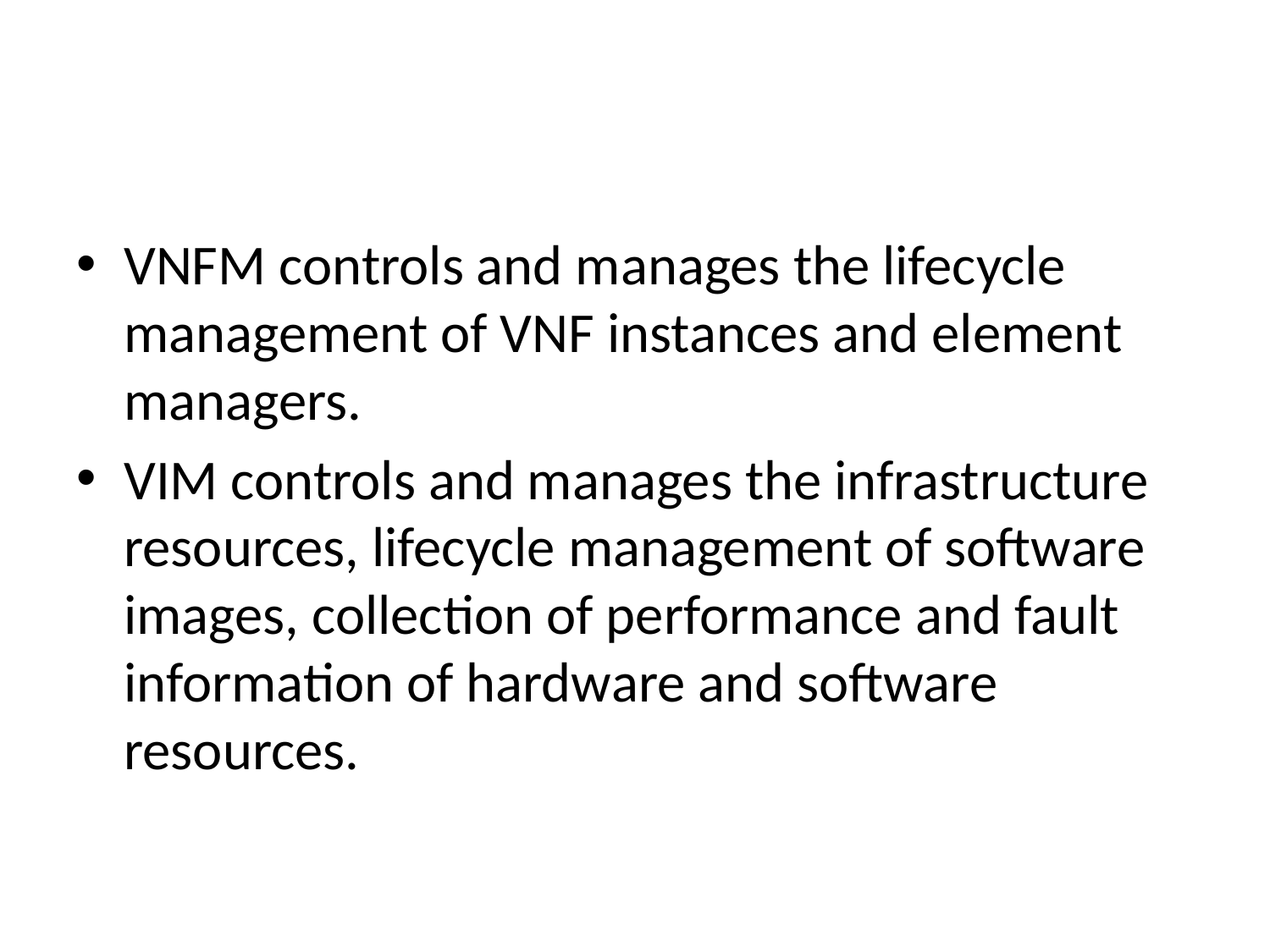

#
VNFM controls and manages the lifecycle management of VNF instances and element managers.
VIM controls and manages the infrastructure resources, lifecycle management of software images, collection of performance and fault information of hardware and software resources.